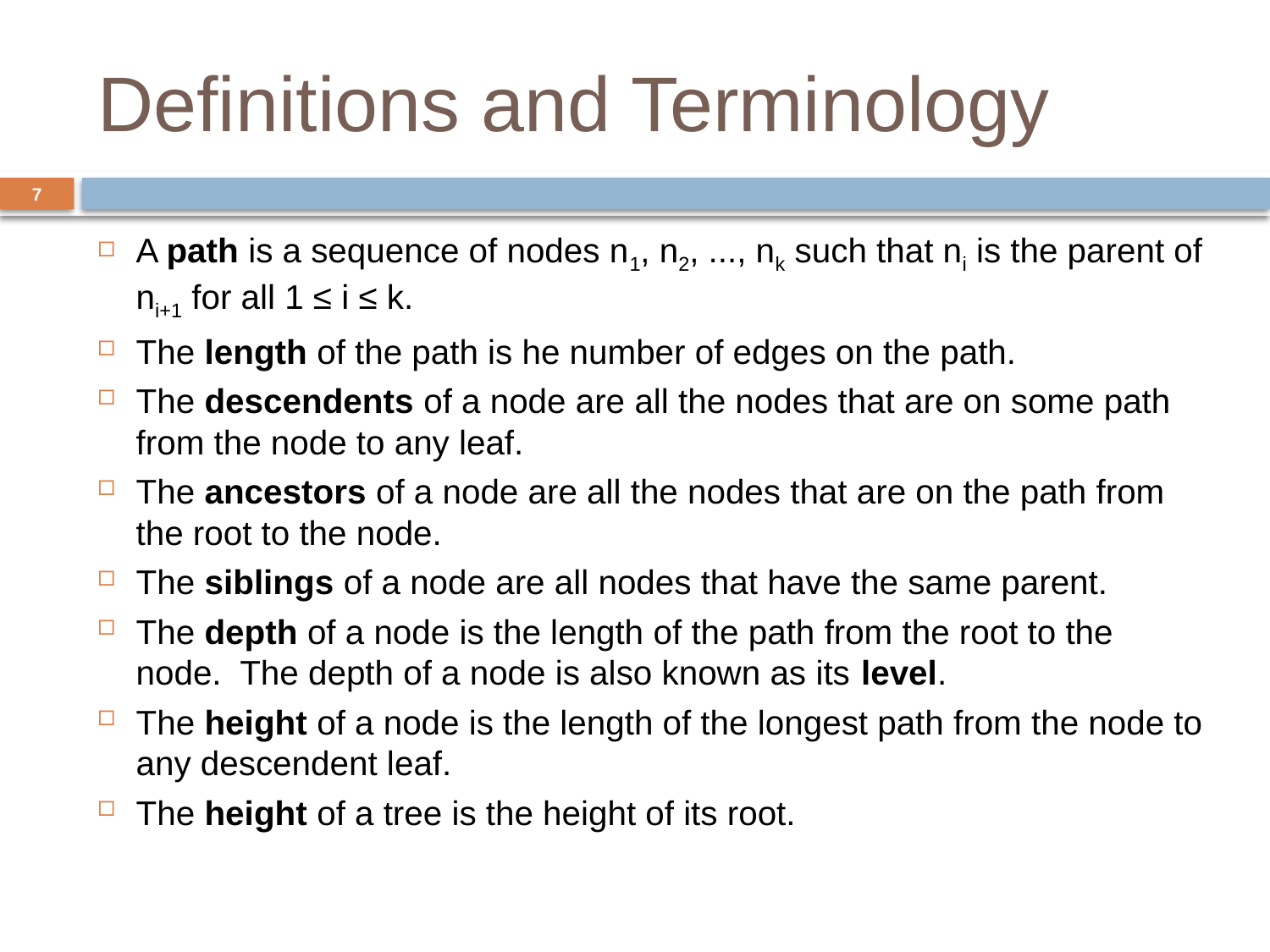

# Definitions and Terminology
7
A path is a sequence of nodes n1, n2, ..., nk such that ni is the parent of ni+1 for all 1 ≤ i ≤ k.
The length of the path is he number of edges on the path.
The descendents of a node are all the nodes that are on some path from the node to any leaf.
The ancestors of a node are all the nodes that are on the path from the root to the node.
The siblings of a node are all nodes that have the same parent.
The depth of a node is the length of the path from the root to the node.  The depth of a node is also known as its level.
The height of a node is the length of the longest path from the node to any descendent leaf.
The height of a tree is the height of its root.